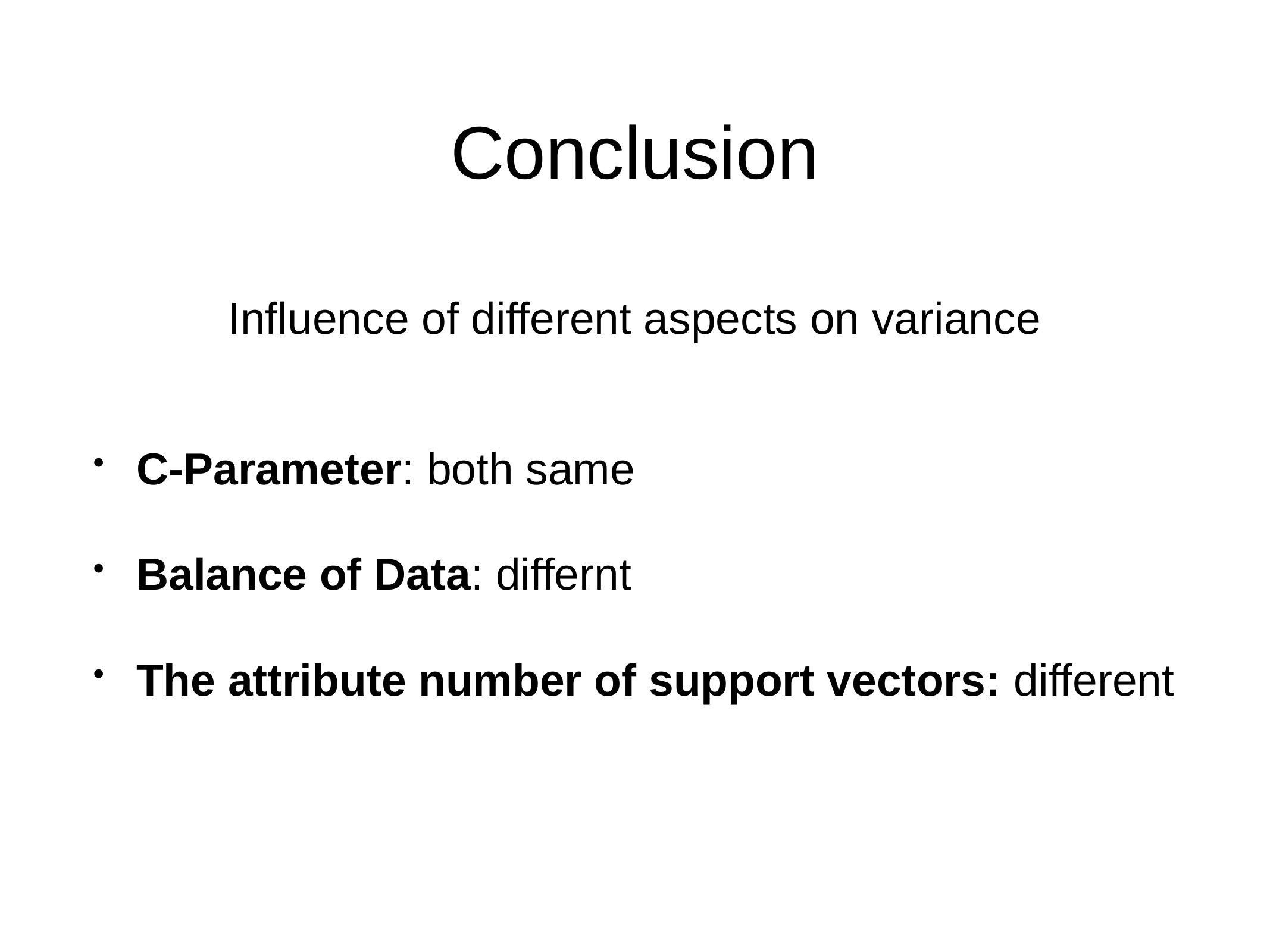

# Conclusion
Influence of different aspects on variance
C-Parameter: both same
Balance of Data: differnt
The attribute number of support vectors: different